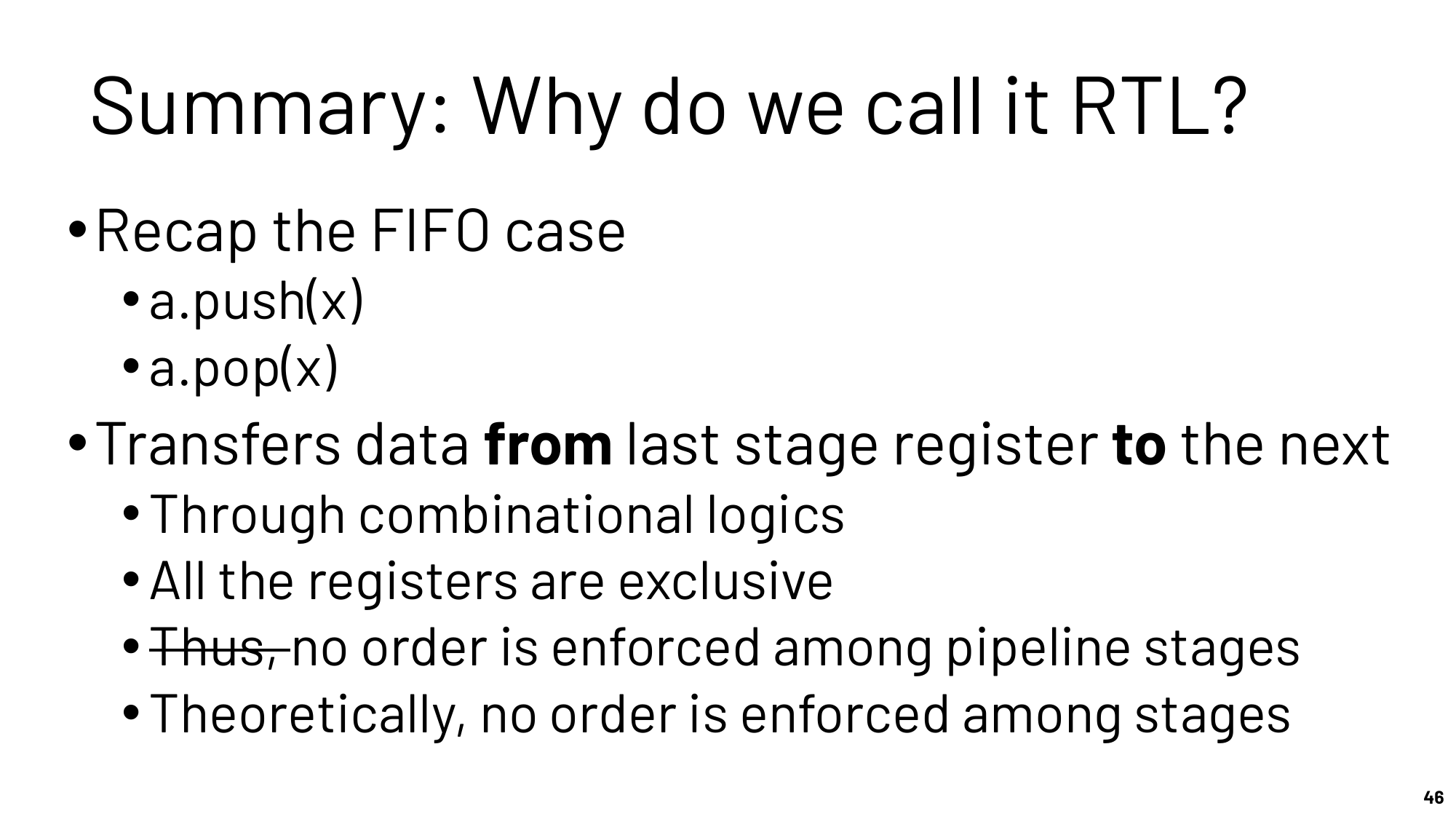

# Summary: Why do we call it RTL?
Recap the FIFO case
a.push(x)
a.pop(x)
Transfers data from last stage register to the next
Through combinational logics
All the registers are exclusive
Thus, no order is enforced among pipeline stages
Theoretically, no order is enforced among stages

46